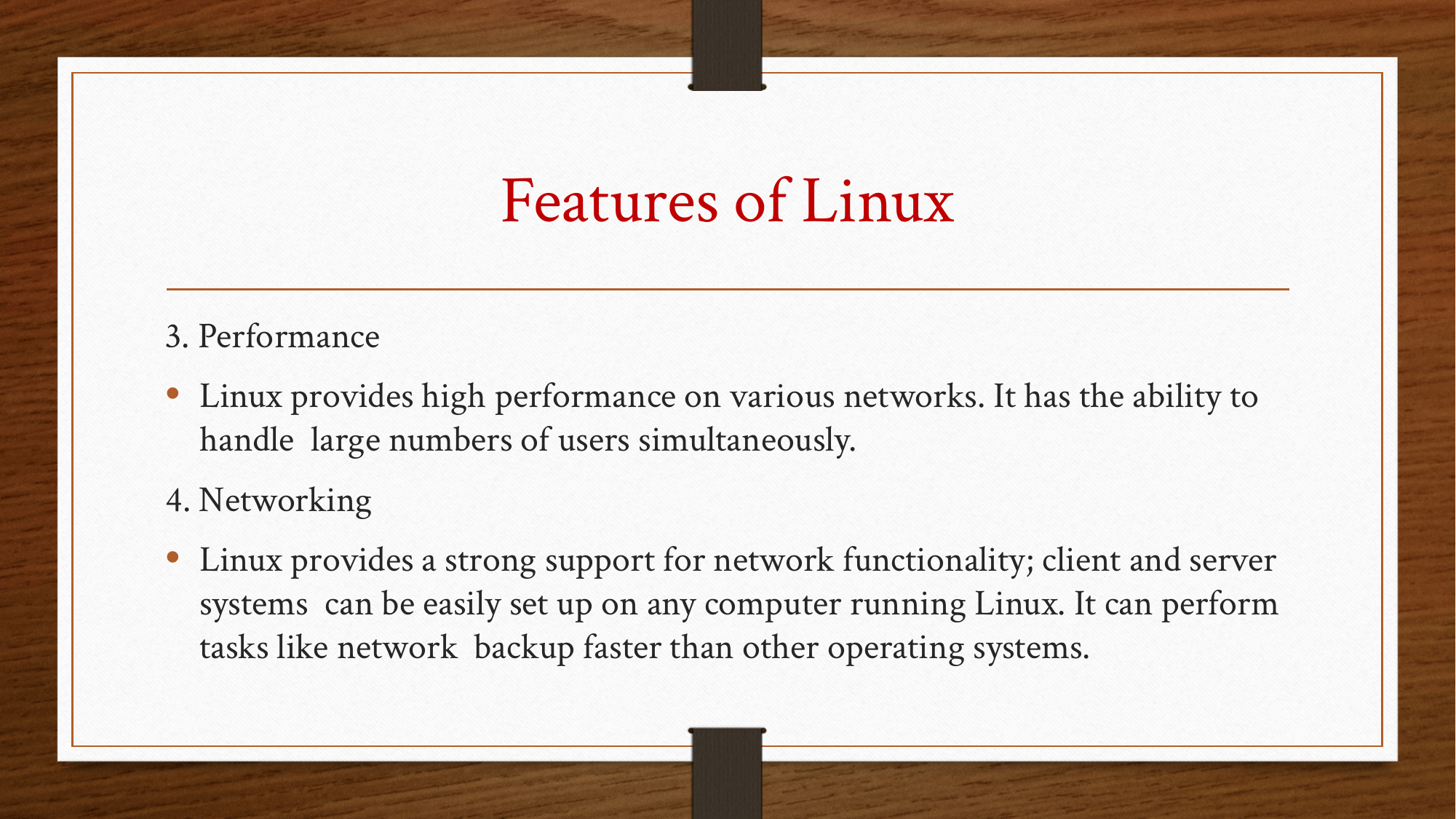

# Features of Linux
3. Performance
Linux provides high performance on various networks. It has the ability to handle  large numbers of users simultaneously.
4. Networking
Linux provides a strong support for network functionality; client and server systems  can be easily set up on any computer running Linux. It can perform tasks like network  backup faster than other operating systems.